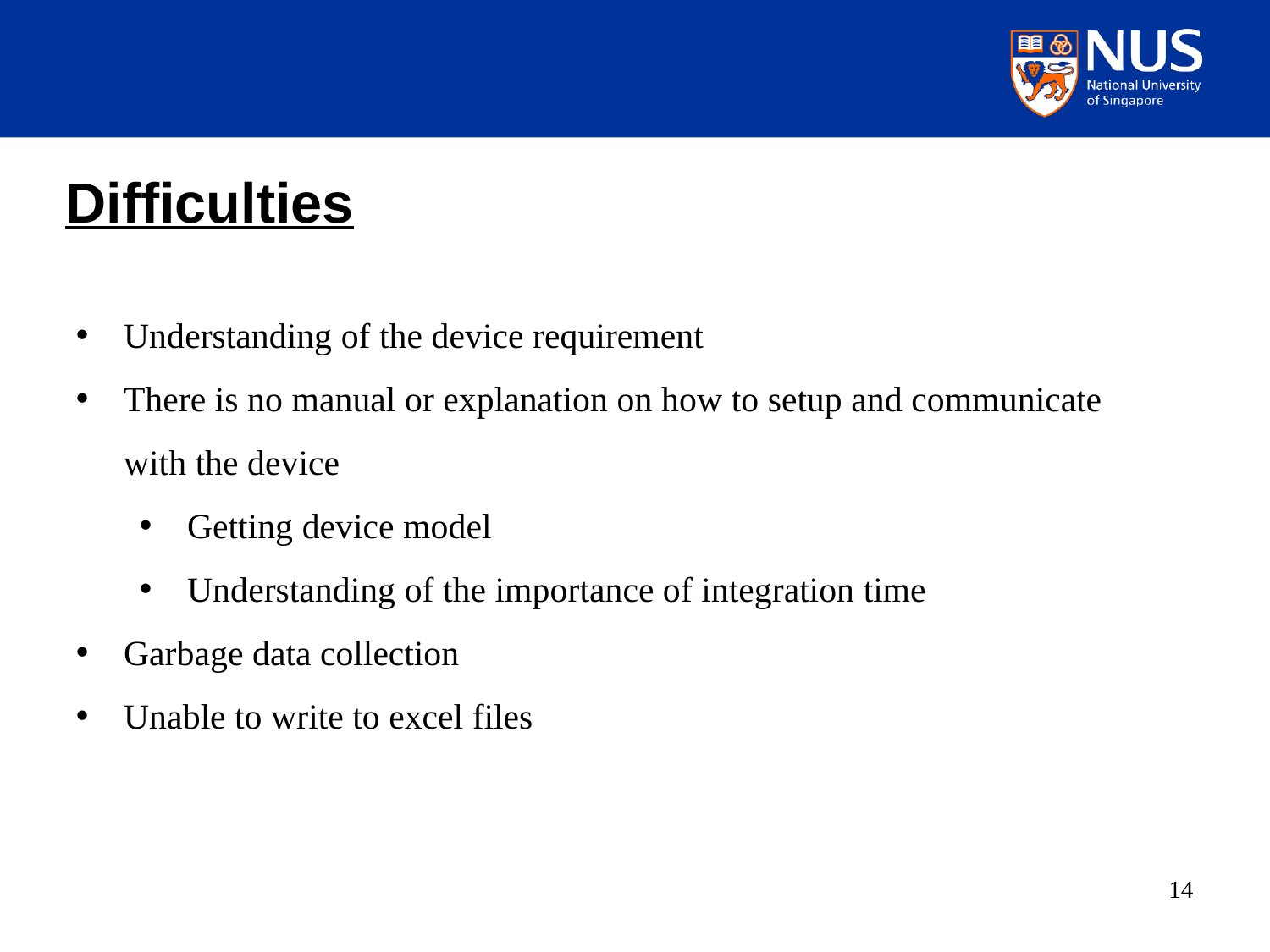

Difficulties
Understanding of the device requirement
There is no manual or explanation on how to setup and communicate with the device
Getting device model
Understanding of the importance of integration time
Garbage data collection
Unable to write to excel files
14